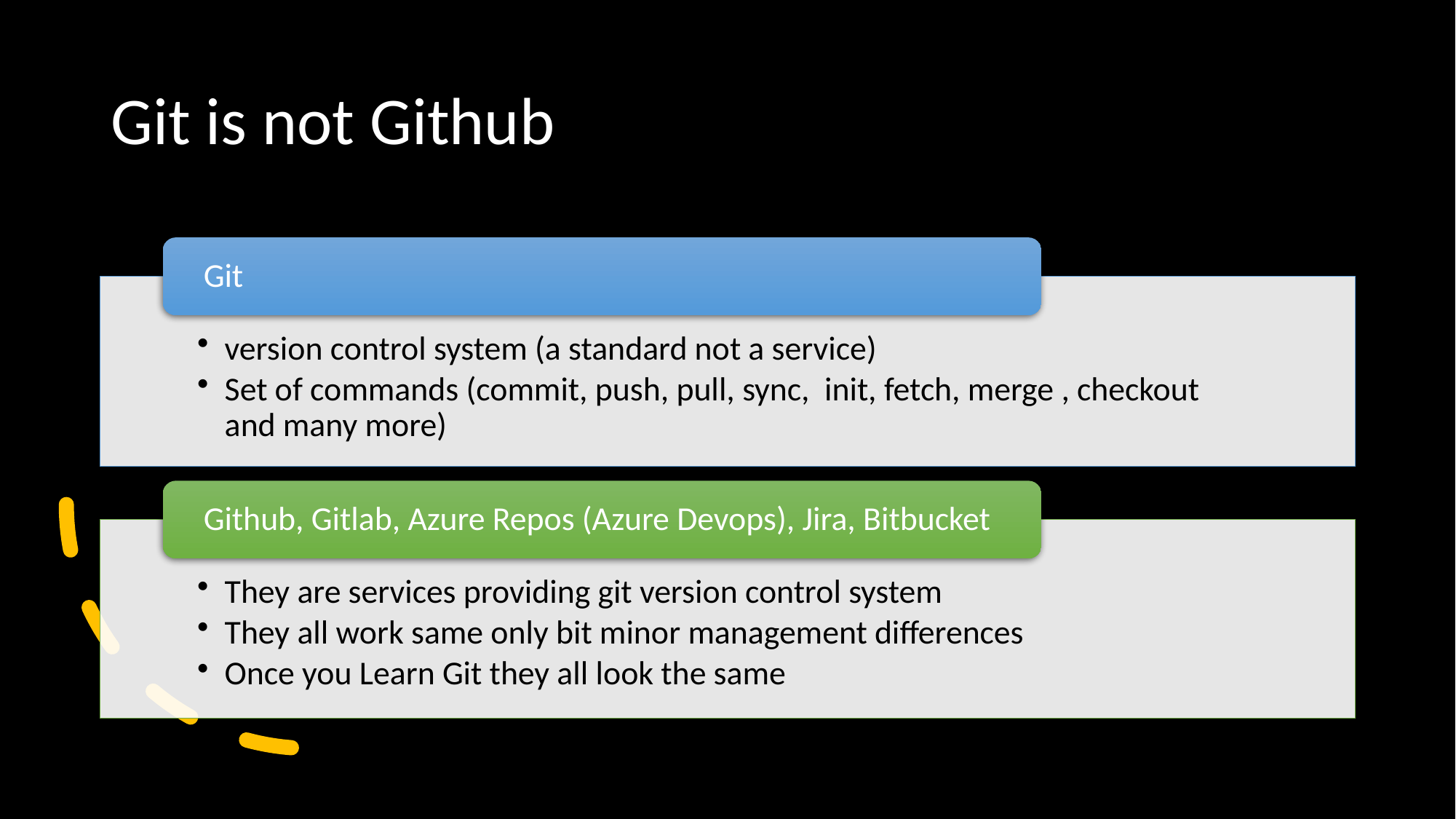

# Git is not Github
version control system (a standard not a service)
Set of commands (commit, push, pull, sync,  init, fetch, merge , checkout and many more)
Git
They are services providing git version control system
They all work same only bit minor management differences
Once you Learn Git they all look the same
Github, Gitlab, Azure Repos (Azure Devops), Jira, Bitbucket